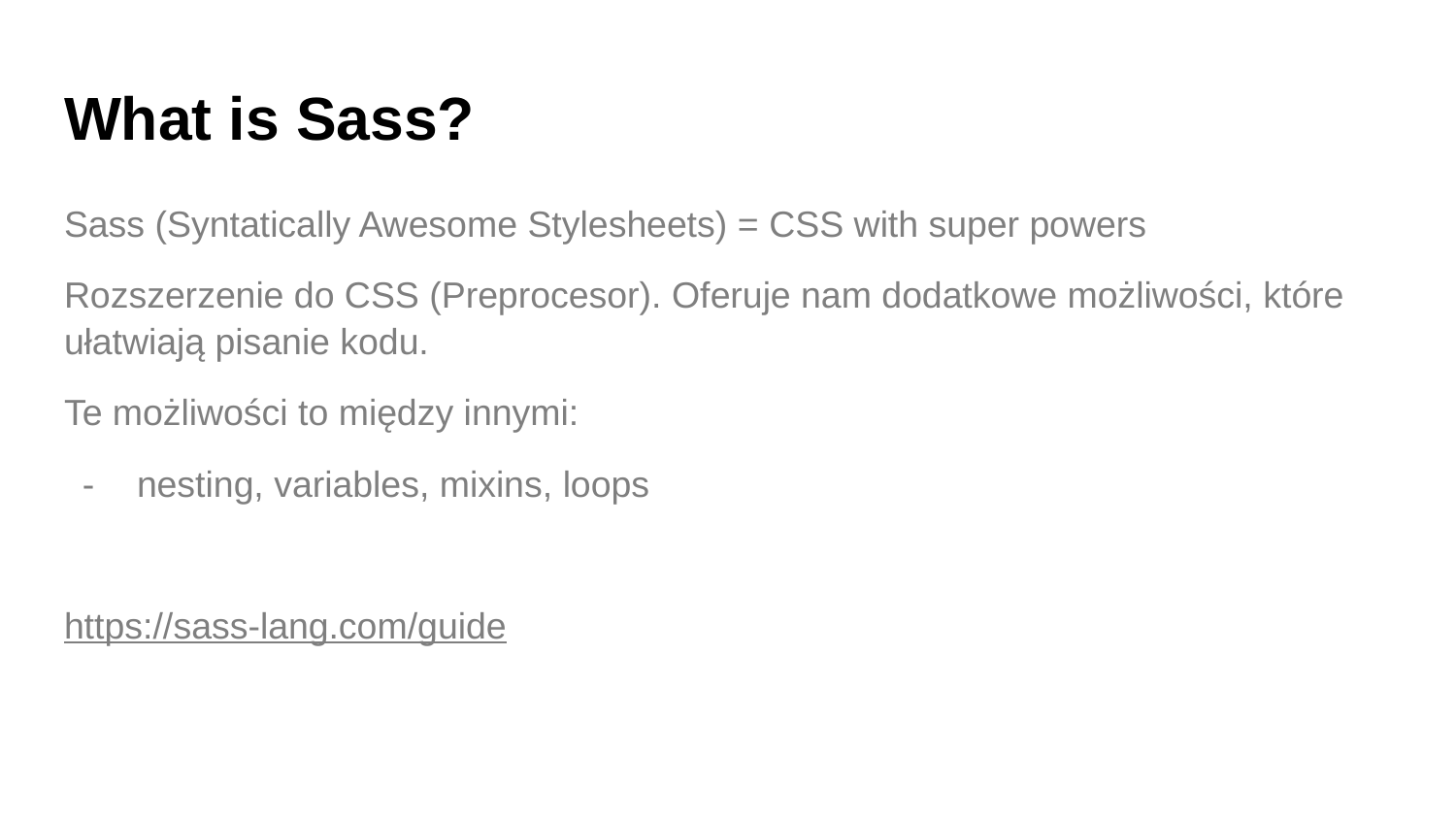

# What is Sass?
Sass (Syntatically Awesome Stylesheets) = CSS with super powers
Rozszerzenie do CSS (Preprocesor). Oferuje nam dodatkowe możliwości, które ułatwiają pisanie kodu.
Te możliwości to między innymi:
nesting, variables, mixins, loops

https://sass-lang.com/guide